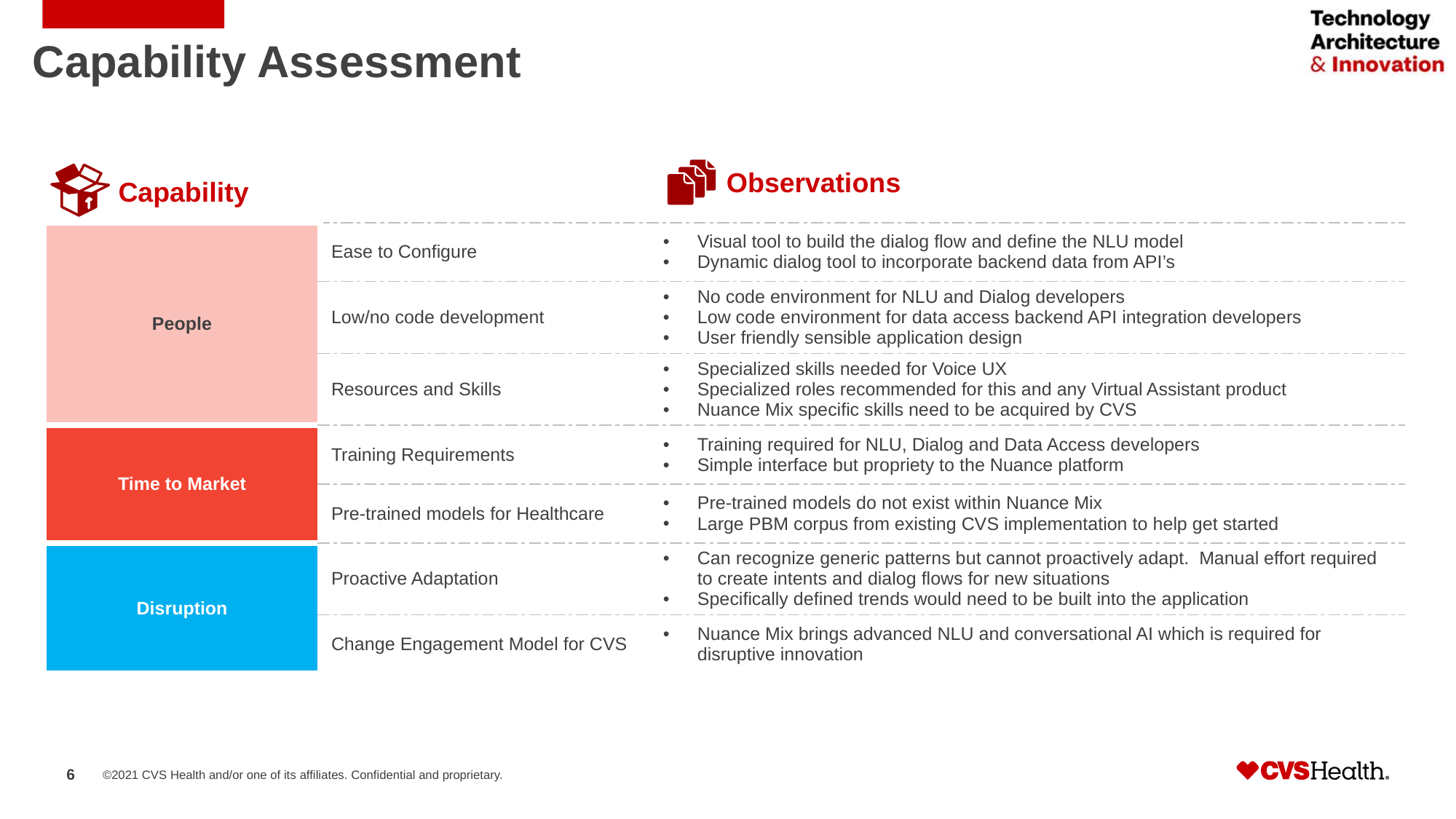

# Capability Assessment
   Observations
Capability

| People | Ease to Configure | Visual tool to build the dialog flow and define the NLU model Dynamic dialog tool to incorporate backend data from API’s |
| --- | --- | --- |
|  | Low/no code development | No code environment for NLU and Dialog developers Low code environment for data access backend API integration developers User friendly sensible application design |
|  | Resources and Skills | Specialized skills needed for Voice UX Specialized roles recommended for this and any Virtual Assistant product Nuance Mix specific skills need to be acquired by CVS |
| Time to Market | Training Requirements | Training required for NLU, Dialog and Data Access developers Simple interface but propriety to the Nuance platform |
|  | Pre-trained models for Healthcare | Pre-trained models do not exist within Nuance Mix Large PBM corpus from existing CVS implementation to help get started |
| Disruption | Proactive Adaptation | Can recognize generic patterns but cannot proactively adapt.  Manual effort required to create intents and dialog flows for new situations Specifically defined trends would need to be built into the application |
|  | Change Engagement Model for CVS | Nuance Mix brings advanced NLU and conversational AI which is required for disruptive innovation |